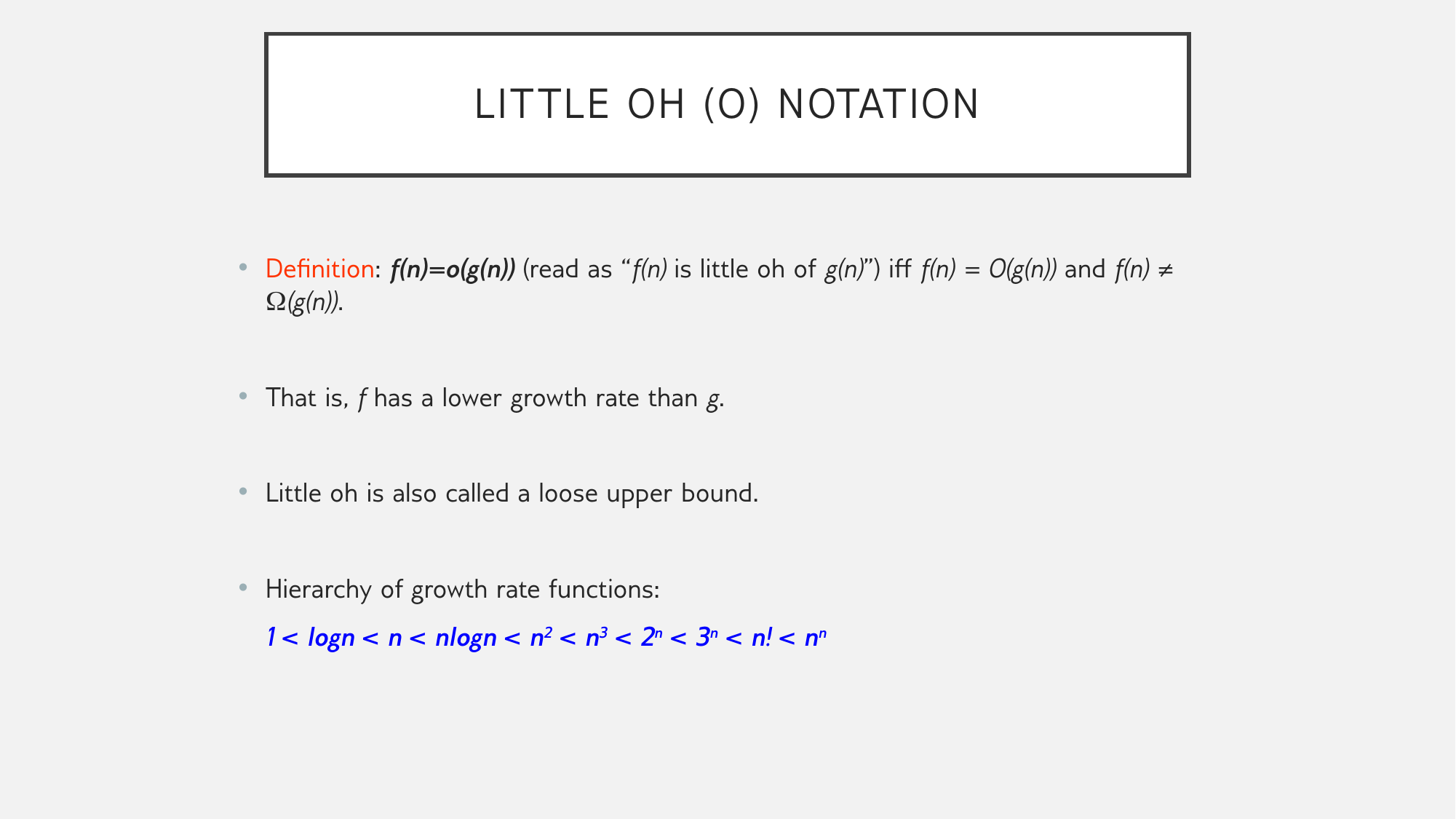

# Little oh (o) Notation
Definition: f(n)=o(g(n)) (read as “f(n) is little oh of g(n)”) iff f(n) = O(g(n)) and f(n) ≠ Ω(g(n)).

That is, f has a lower growth rate than g.

Little oh is also called a loose upper bound.

Hierarchy of growth rate functions:
	1 < logn < n < nlogn < n2 < n3 < 2n < 3n < n! < nn